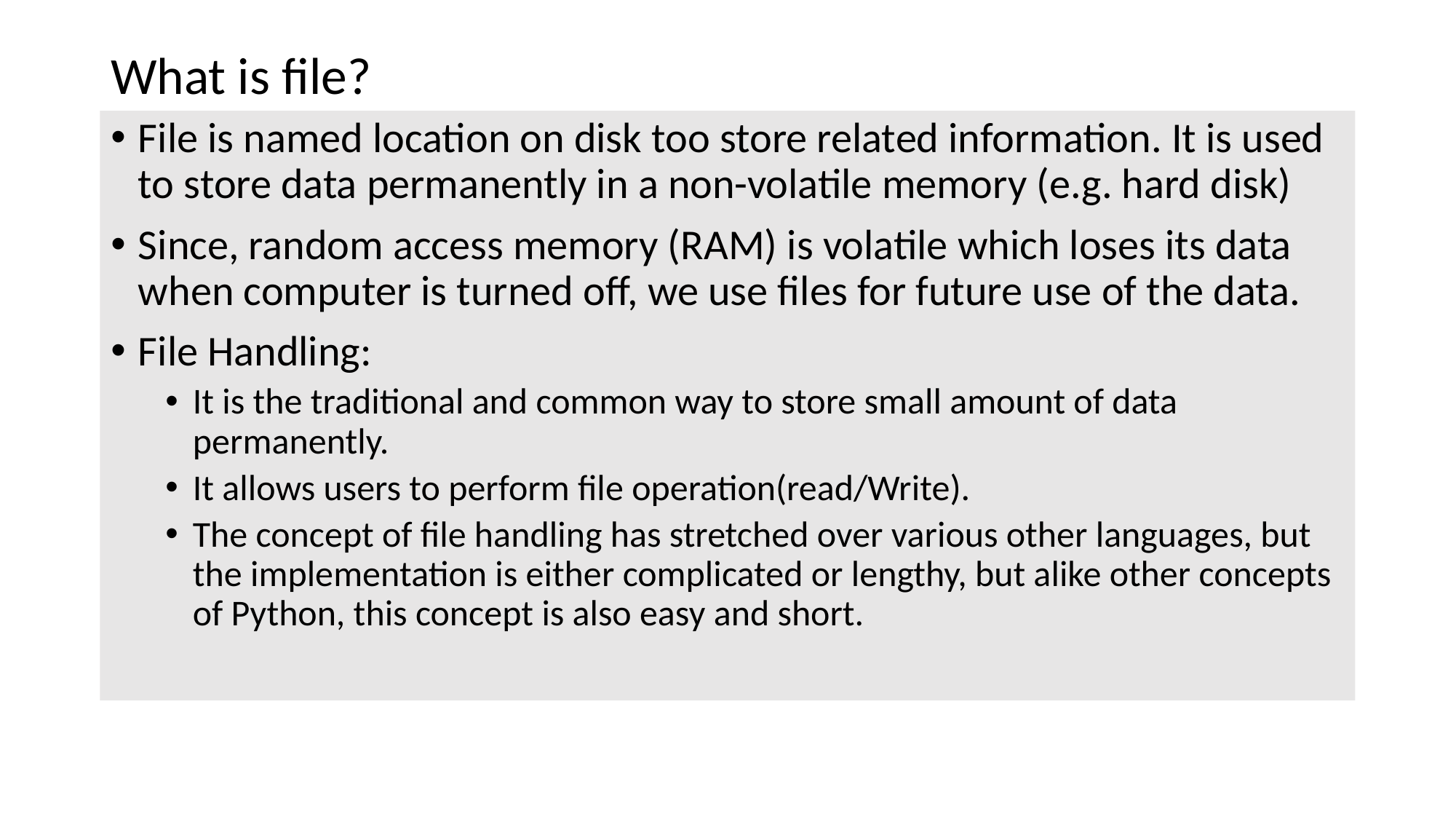

# What is file?
File is named location on disk too store related information. It is used to store data permanently in a non-volatile memory (e.g. hard disk)
Since, random access memory (RAM) is volatile which loses its data when computer is turned off, we use files for future use of the data.
File Handling:
It is the traditional and common way to store small amount of data permanently.
It allows users to perform file operation(read/Write).
The concept of file handling has stretched over various other languages, but the implementation is either complicated or lengthy, but alike other concepts of Python, this concept is also easy and short.